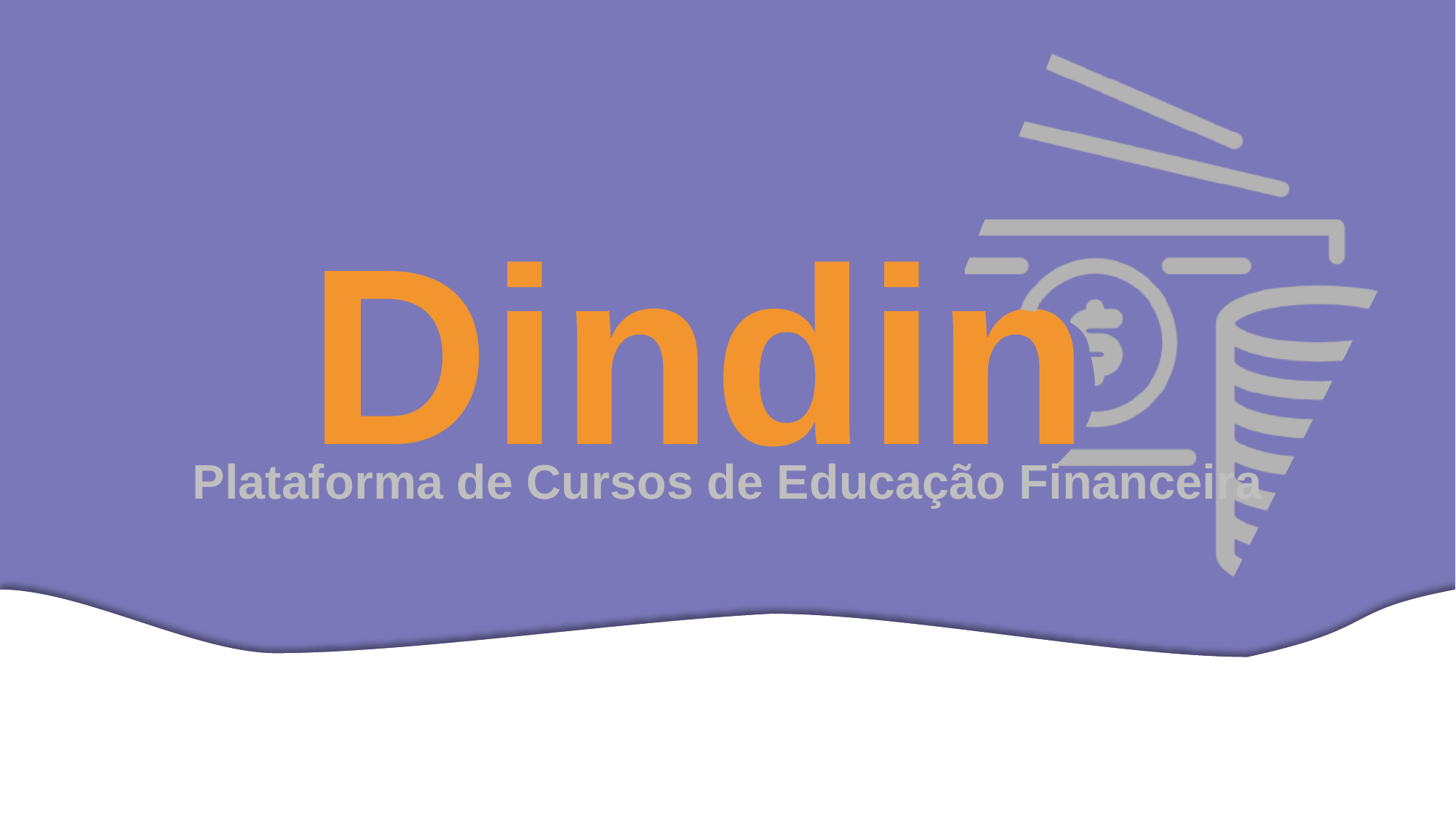

Dindin
Plataforma de Cursos de Educação Financeira